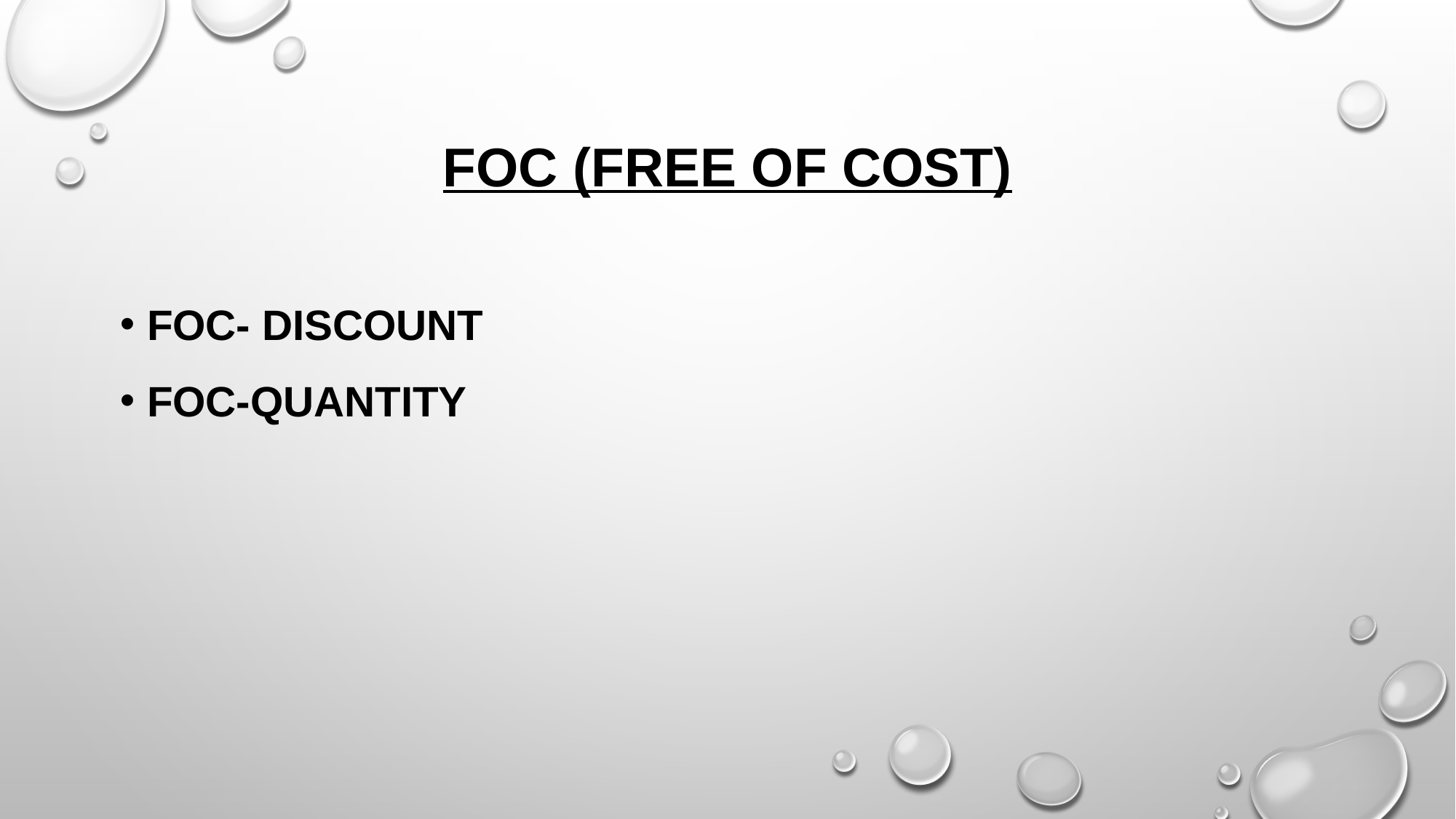

# Foc (free of cost)
Foc- discount
Foc-quantity